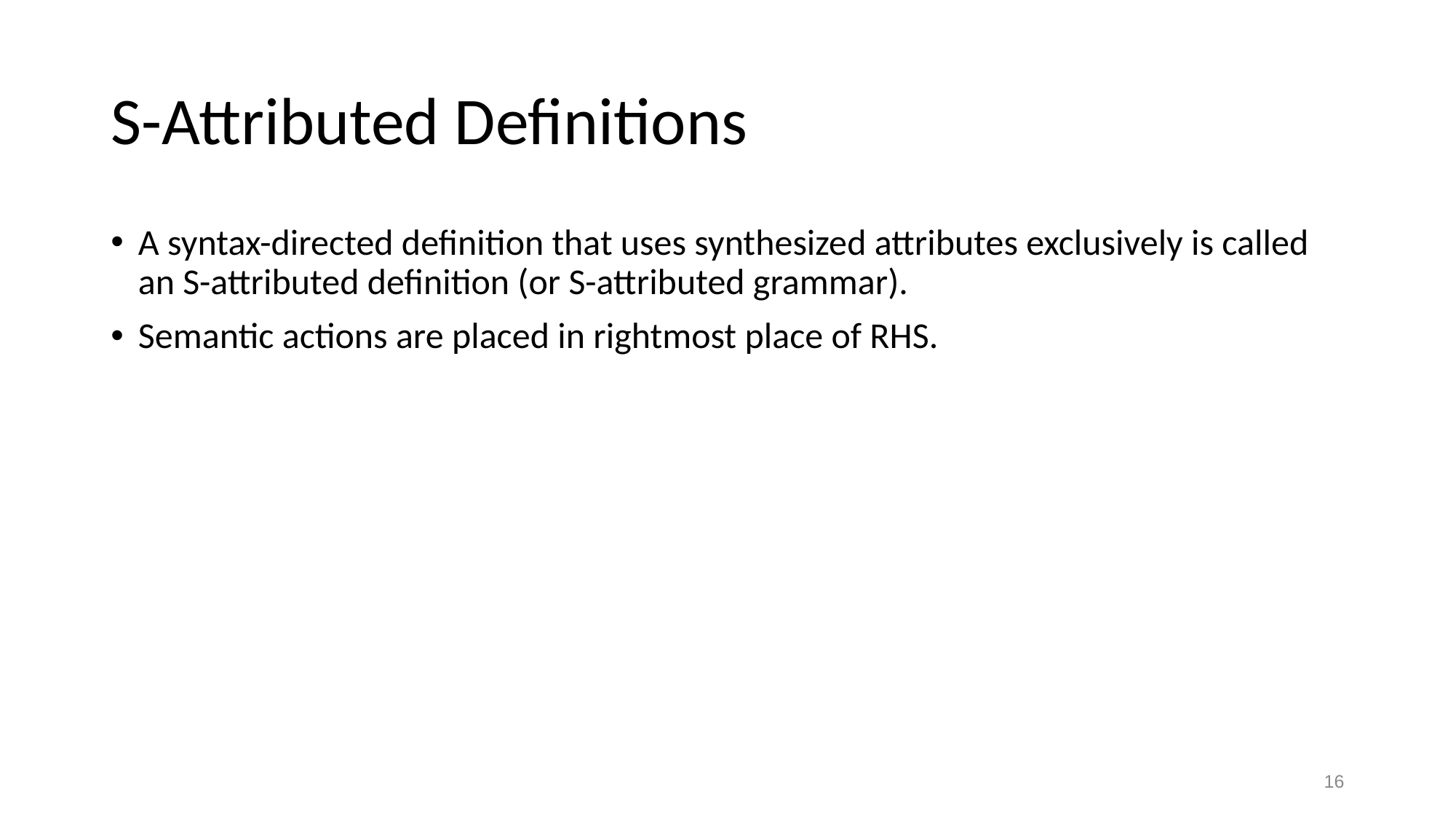

# S-Attributed Definitions
A syntax-directed definition that uses synthesized attributes exclusively is called an S-attributed definition (or S-attributed grammar).
Semantic actions are placed in rightmost place of RHS.

16